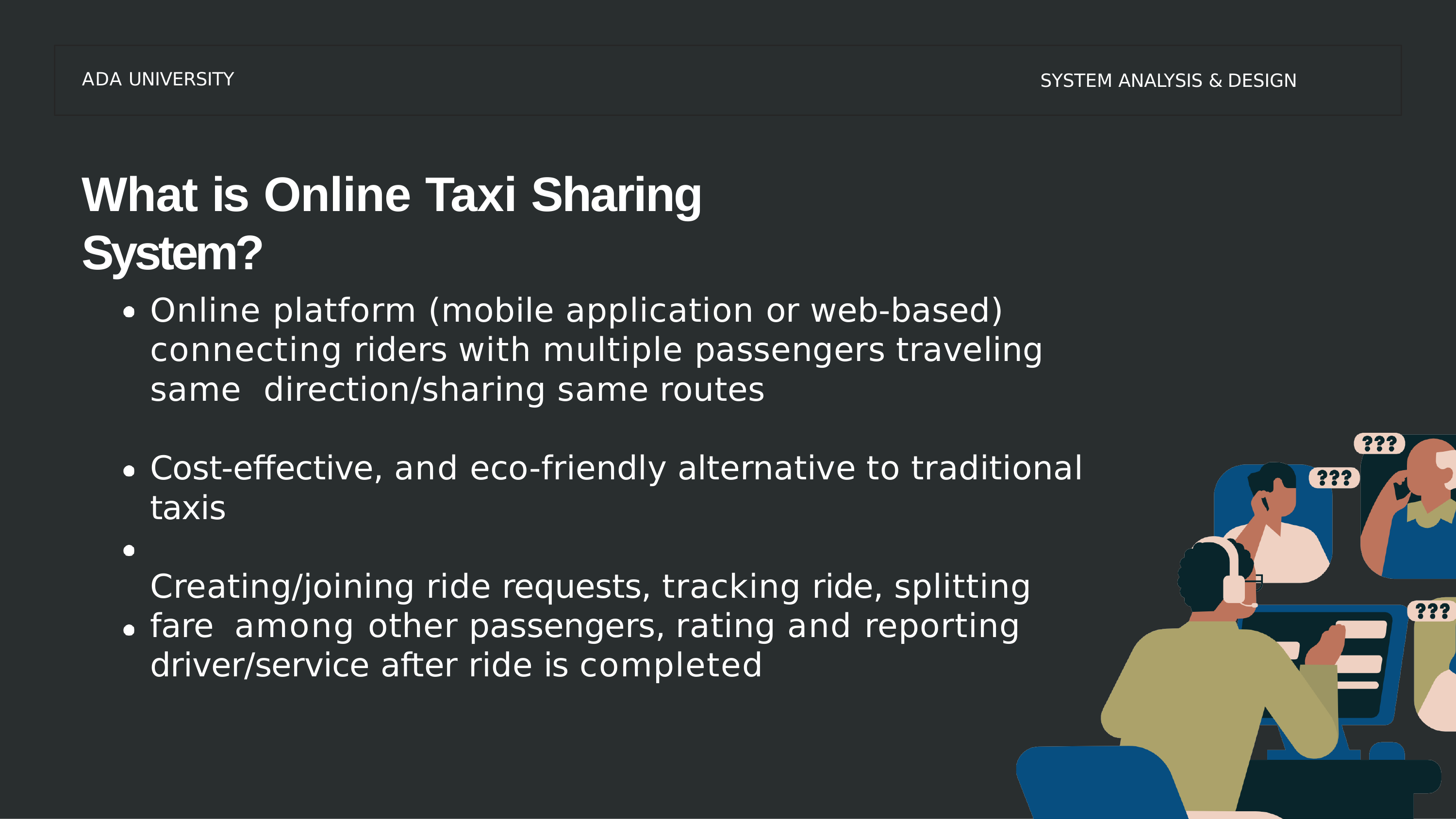

ADA UNIVERSITY
SYSTEM ANALYSIS & DESIGN
# What is Online Taxi Sharing System?
Online platform (mobile application or web-based)  connecting riders with multiple passengers traveling same  direction/sharing same routes

Cost-effective, and eco-friendly alternative to traditional taxis

Creating/joining ride requests, tracking ride, splitting fare  among other passengers, rating and reporting  driver/service after ride is completed